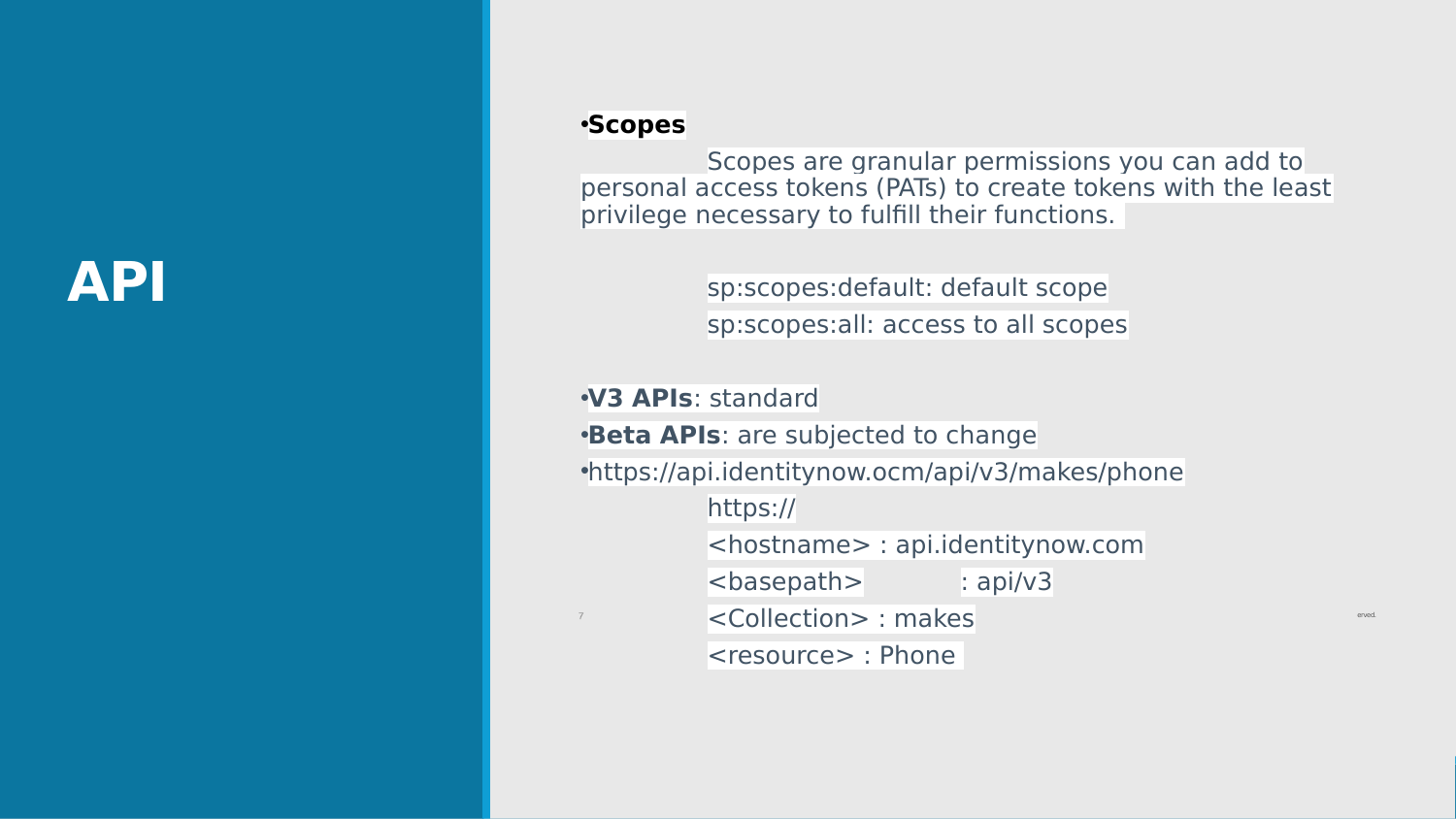

# API
Scopes
	Scopes are granular permissions you can add to personal access tokens (PATs) to create tokens with the least privilege necessary to fulfill their functions.

	sp:scopes:default: default scope
	sp:scopes:all: access to all scopes

V3 APIs: standard
Beta APIs: are subjected to change
https://api.identitynow.ocm/api/v3/makes/phone
			https://
	<hostname> : api.identitynow.com
	<basepath>	: api/v3
	<Collection> : makes
	<resource> : Phone

erved.